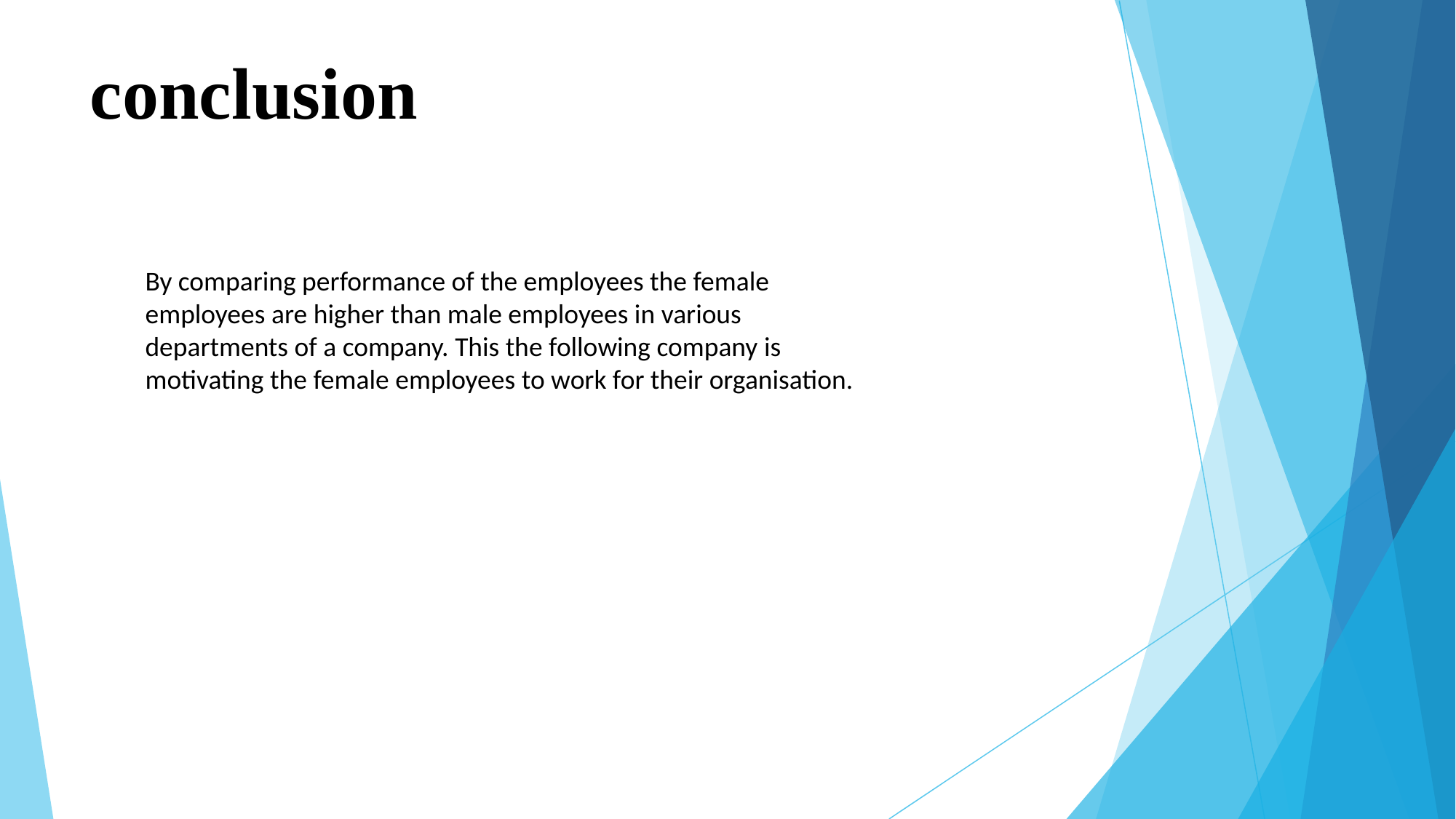

# conclusion
By comparing performance of the employees the female employees are higher than male employees in various departments of a company. This the following company is motivating the female employees to work for their organisation.